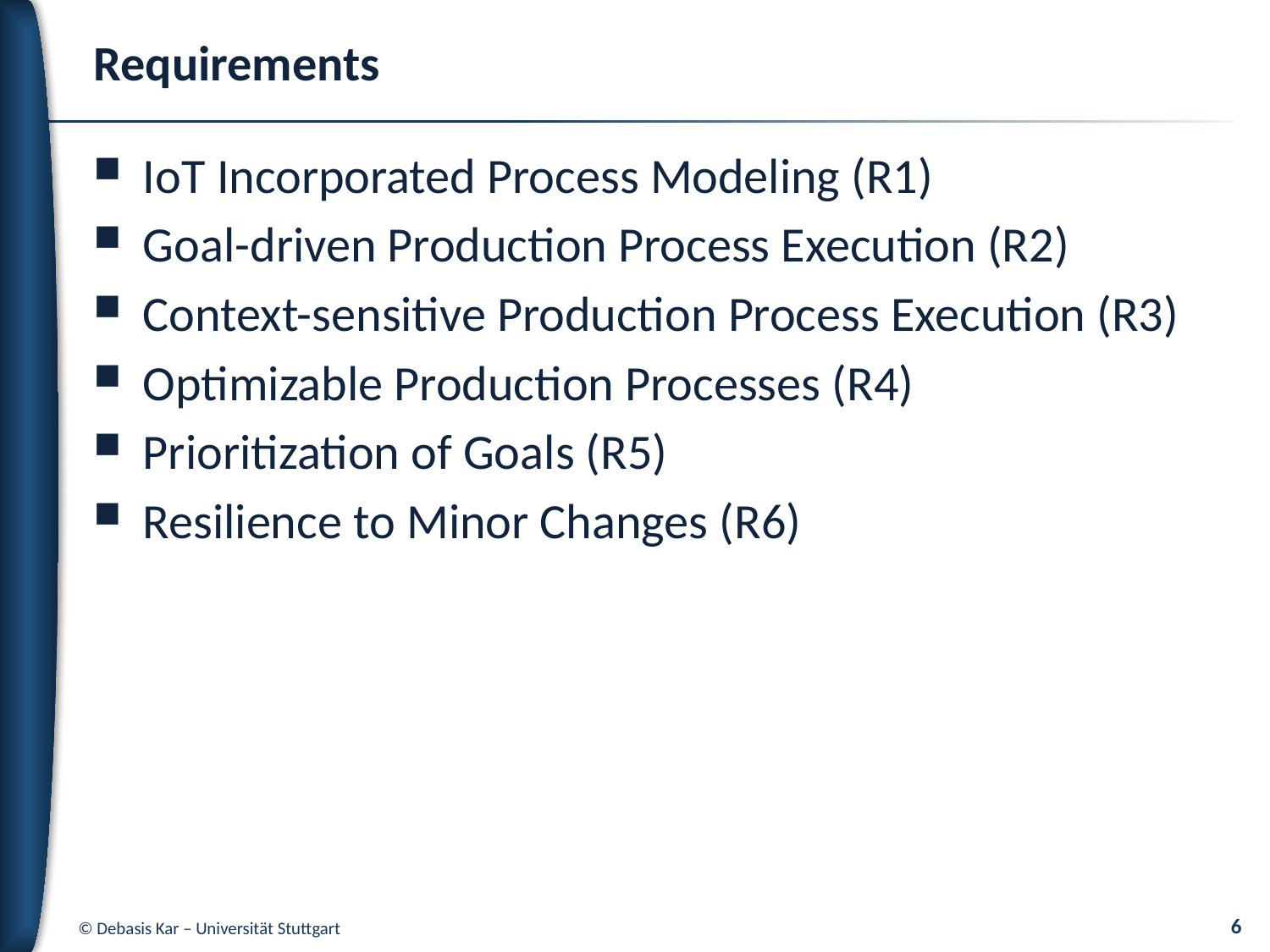

# Requirements
IoT Incorporated Process Modeling (R1)
Goal-driven Production Process Execution (R2)
Context-sensitive Production Process Execution (R3)
Optimizable Production Processes (R4)
Prioritization of Goals (R5)
Resilience to Minor Changes (R6)